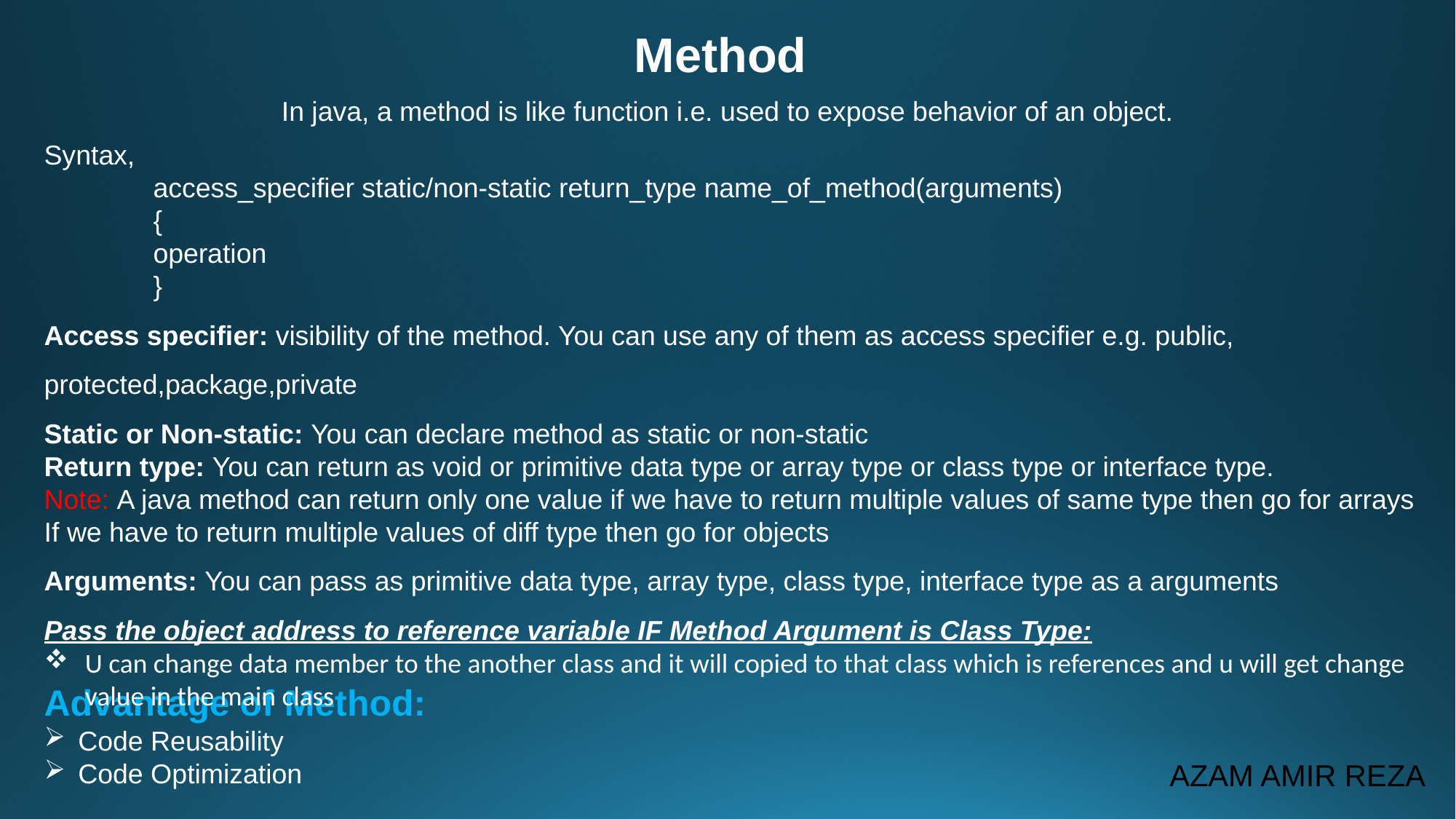

Method
In java, a method is like function i.e. used to expose behavior of an object.
Syntax,
	access_specifier static/non-static return_type name_of_method(arguments)
	{
	operation
	}
Access specifier: visibility of the method. You can use any of them as access specifier e.g. public, protected,package,private
Static or Non-static: You can declare method as static or non-static
Return type: You can return as void or primitive data type or array type or class type or interface type.
Note: A java method can return only one value if we have to return multiple values of same type then go for arrays
If we have to return multiple values of diff type then go for objects
Arguments: You can pass as primitive data type, array type, class type, interface type as a arguments
Pass the object address to reference variable IF Method Argument is Class Type:
U can change data member to the another class and it will copied to that class which is references and u will get change value in the main class
Advantage of Method:
Code Reusability
Code Optimization
AZAM AMIR REZA